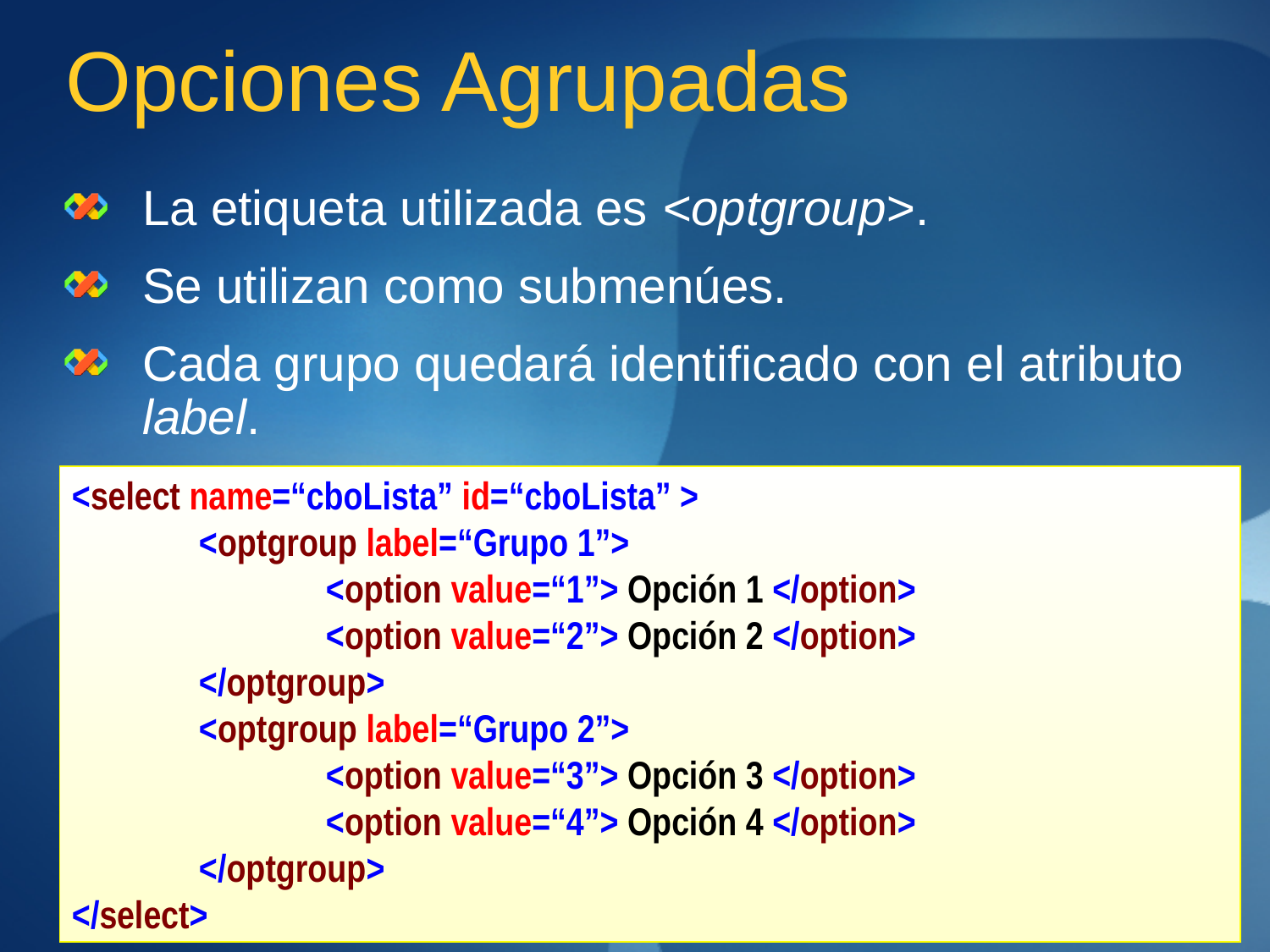

# Opciones Agrupadas
La etiqueta utilizada es <optgroup>.
Se utilizan como submenúes.
Cada grupo quedará identificado con el atributo label.

<select name=“cboLista” id=“cboLista” >
	<optgroup label=“Grupo 1”>
		<option value=“1”> Opción 1 </option>
		<option value=“2”> Opción 2 </option>
	</optgroup>
	<optgroup label=“Grupo 2”>
		<option value=“3”> Opción 3 </option>
		<option value=“4”> Opción 4 </option>
	</optgroup>
</select>